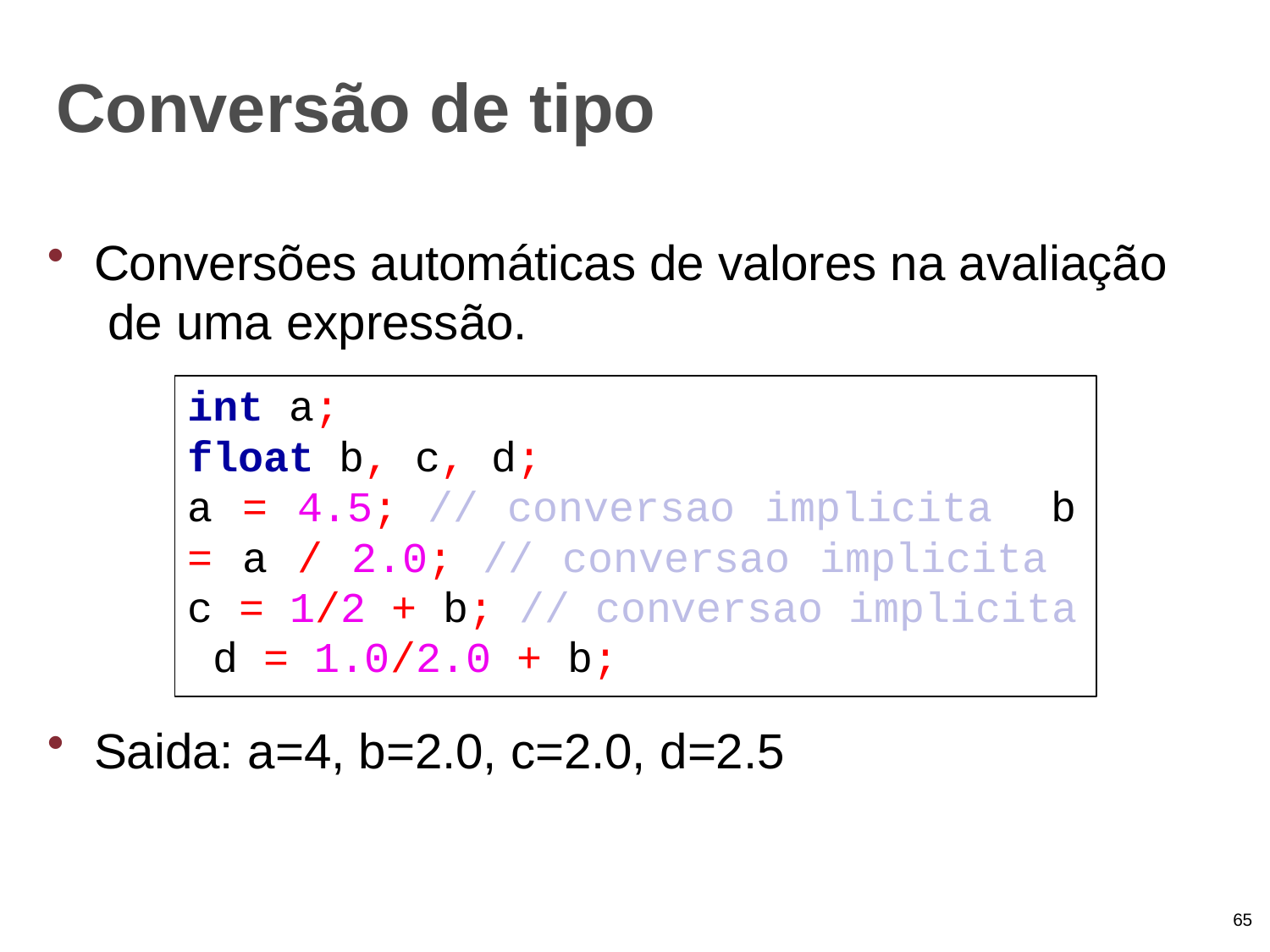

# Conversão de tipo
Conversões automáticas de valores na avaliação  de uma expressão.
int a;
float b, c, d;
a = 4.5; // conversao implicita  b = a / 2.0; // conversao implicita  c = 1/2 + b; // conversao implicita  d = 1.0/2.0 + b;
Saida: a=4, b=2.0, c=2.0, d=2.5

65